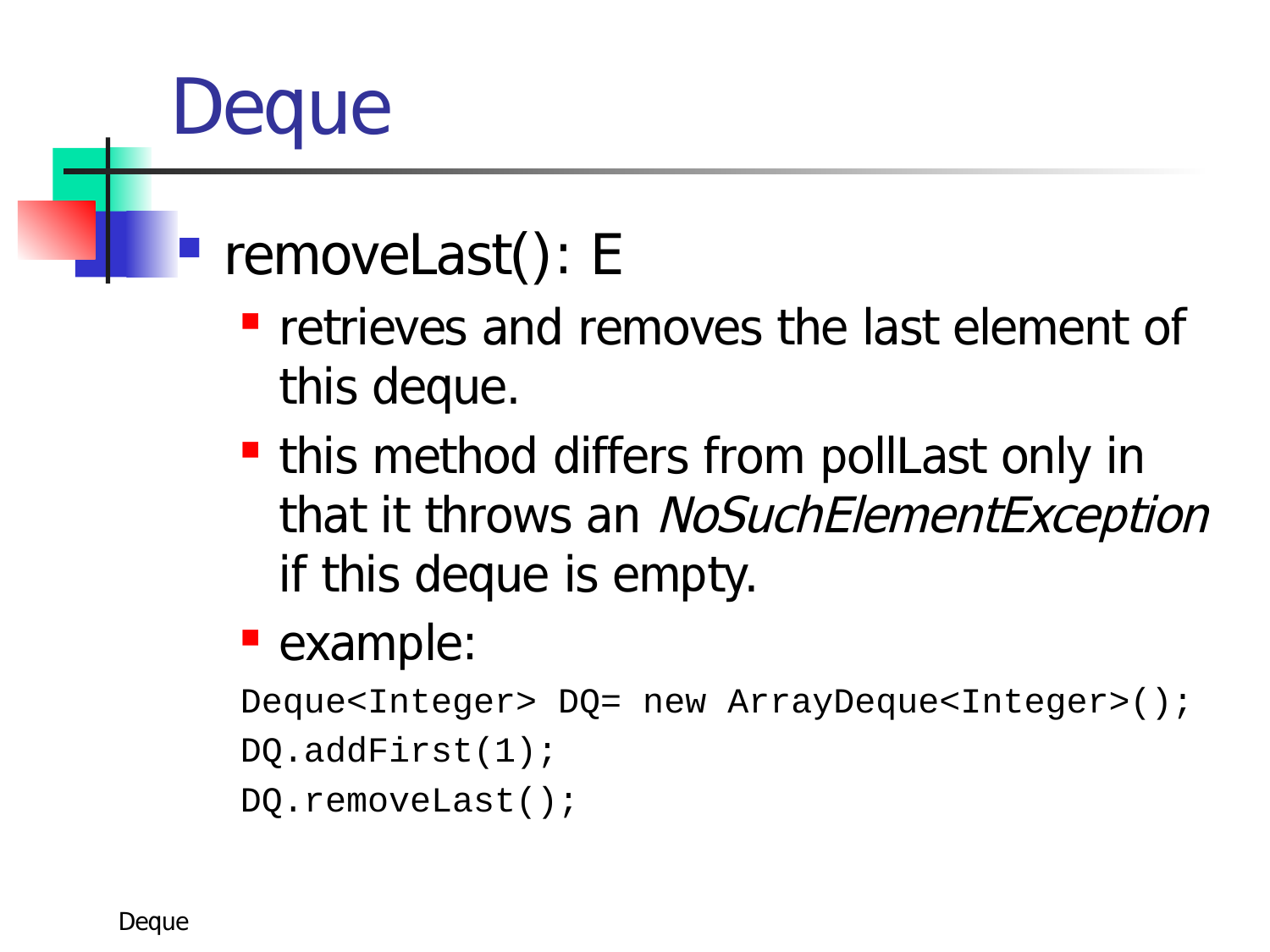

# Deque
removeLast(): E
retrieves and removes the last element of this deque.
this method differs from pollLast only in that it throws an NoSuchElementException if this deque is empty.
example:
Deque<Integer> DQ= new ArrayDeque<Integer>();
DQ.addFirst(1);
DQ.removeLast();

Deque